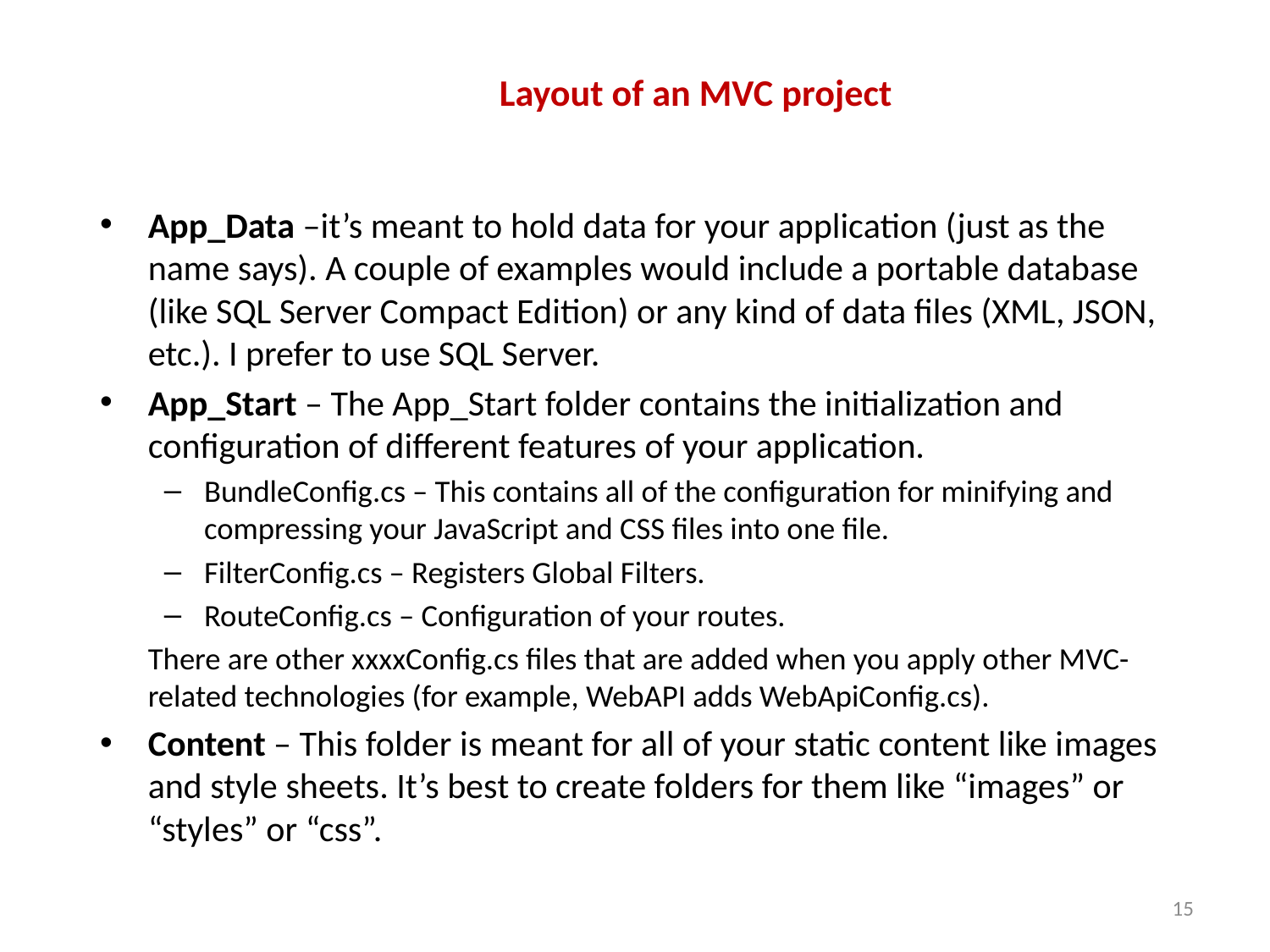

# Layout of an MVC project
App_Data –it’s meant to hold data for your application (just as the name says). A couple of examples would include a portable database (like SQL Server Compact Edition) or any kind of data files (XML, JSON, etc.). I prefer to use SQL Server.
App_Start – The App_Start folder contains the initialization and configuration of different features of your application.
BundleConfig.cs – This contains all of the configuration for minifying and compressing your JavaScript and CSS files into one file.
FilterConfig.cs – Registers Global Filters.
RouteConfig.cs – Configuration of your routes.
There are other xxxxConfig.cs files that are added when you apply other MVC-related technologies (for example, WebAPI adds WebApiConfig.cs).
Content – This folder is meant for all of your static content like images and style sheets. It’s best to create folders for them like “images” or “styles” or “css”.

15